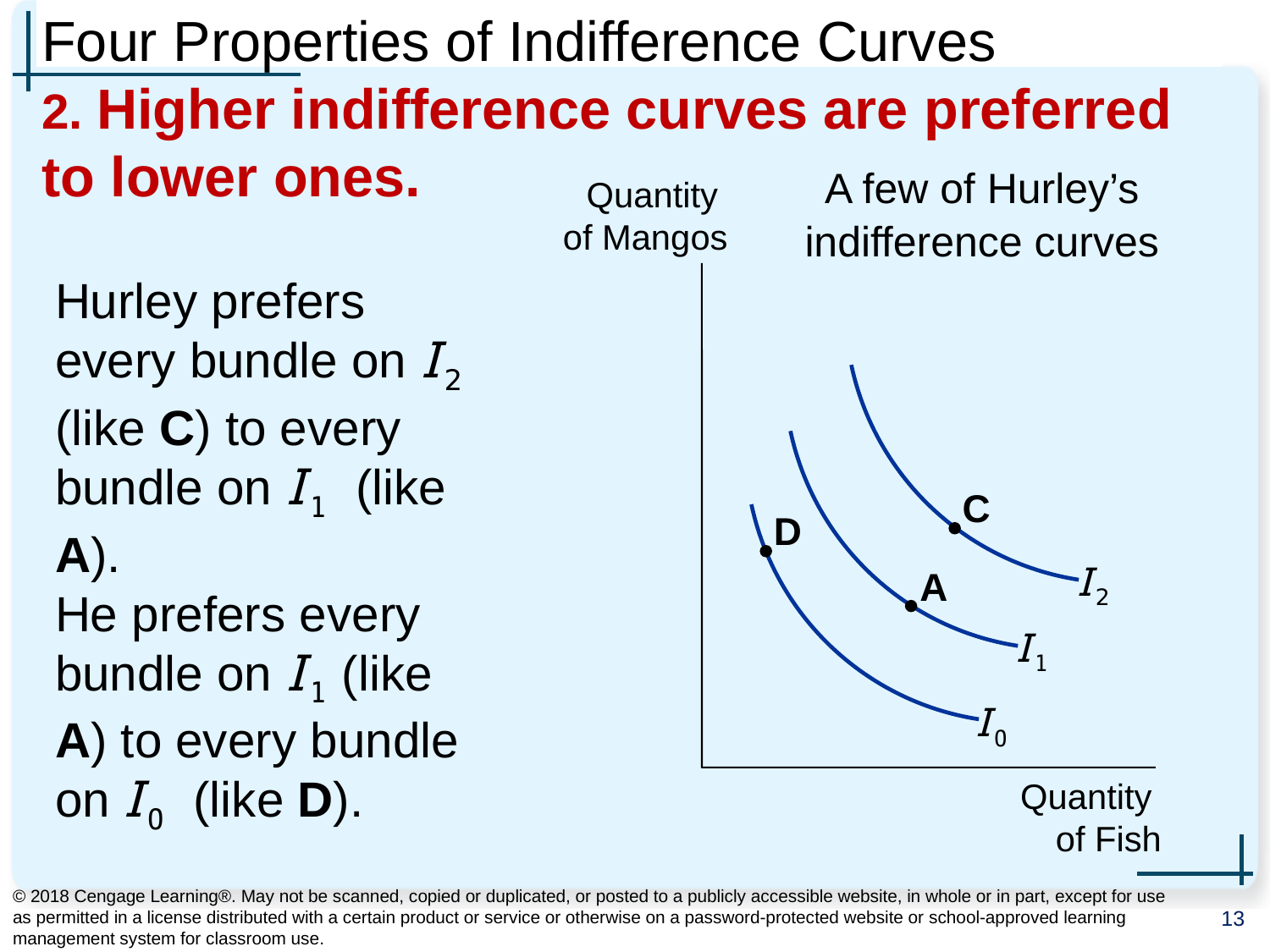

# Four Properties of Indifference Curves 2. Higher indifference curves are preferred to lower ones.
A few of Hurley’s indifference curves
Quantity
of Mangos

Quantity
of Fish
Hurley prefers every bundle on I2 (like C) to every bundle on I1  (like A).
He prefers every bundle on I1 (like A) to every bundle on I0  (like D).

I2

I1

I0
C

D

A

© 2018 Cengage Learning®. May not be scanned, copied or duplicated, or posted to a publicly accessible website, in whole or in part, except for use as permitted in a license distributed with a certain product or service or otherwise on a password-protected website or school-approved learning management system for classroom use.
13